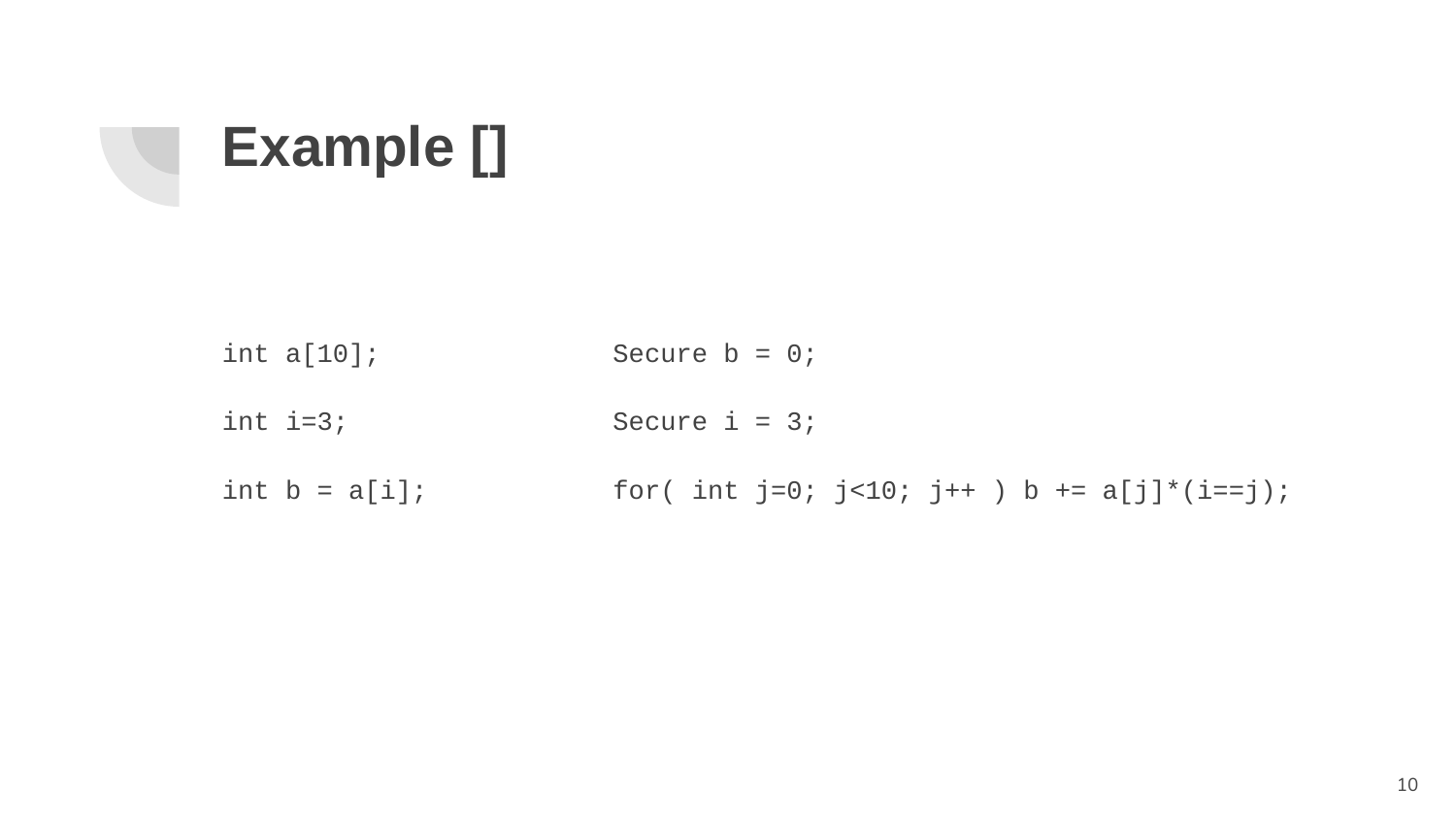

# Example []
int a[10];
int i=3;
int b = a[i];
Secure b = 0;
Secure i = 3;
for( int j=0; j<10; j++ ) b += a[j]*(i==j);
10